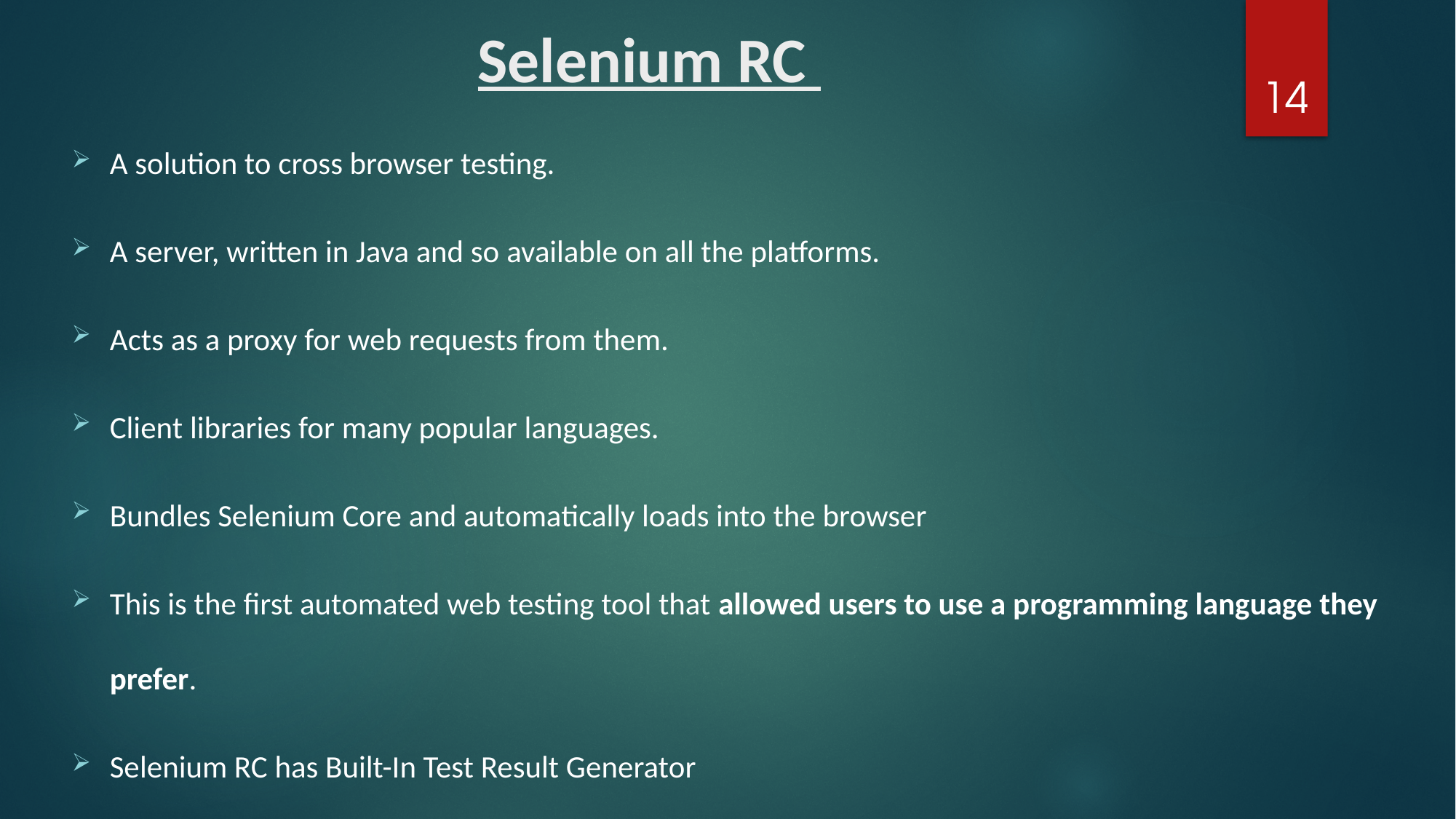

# Selenium RC
14
A solution to cross browser testing.
A server, written in Java and so available on all the platforms.
Acts as a proxy for web requests from them.
Client libraries for many popular languages.
Bundles Selenium Core and automatically loads into the browser
This is the first automated web testing tool that allowed users to use a programming language they prefer.
Selenium RC has Built-In Test Result Generator